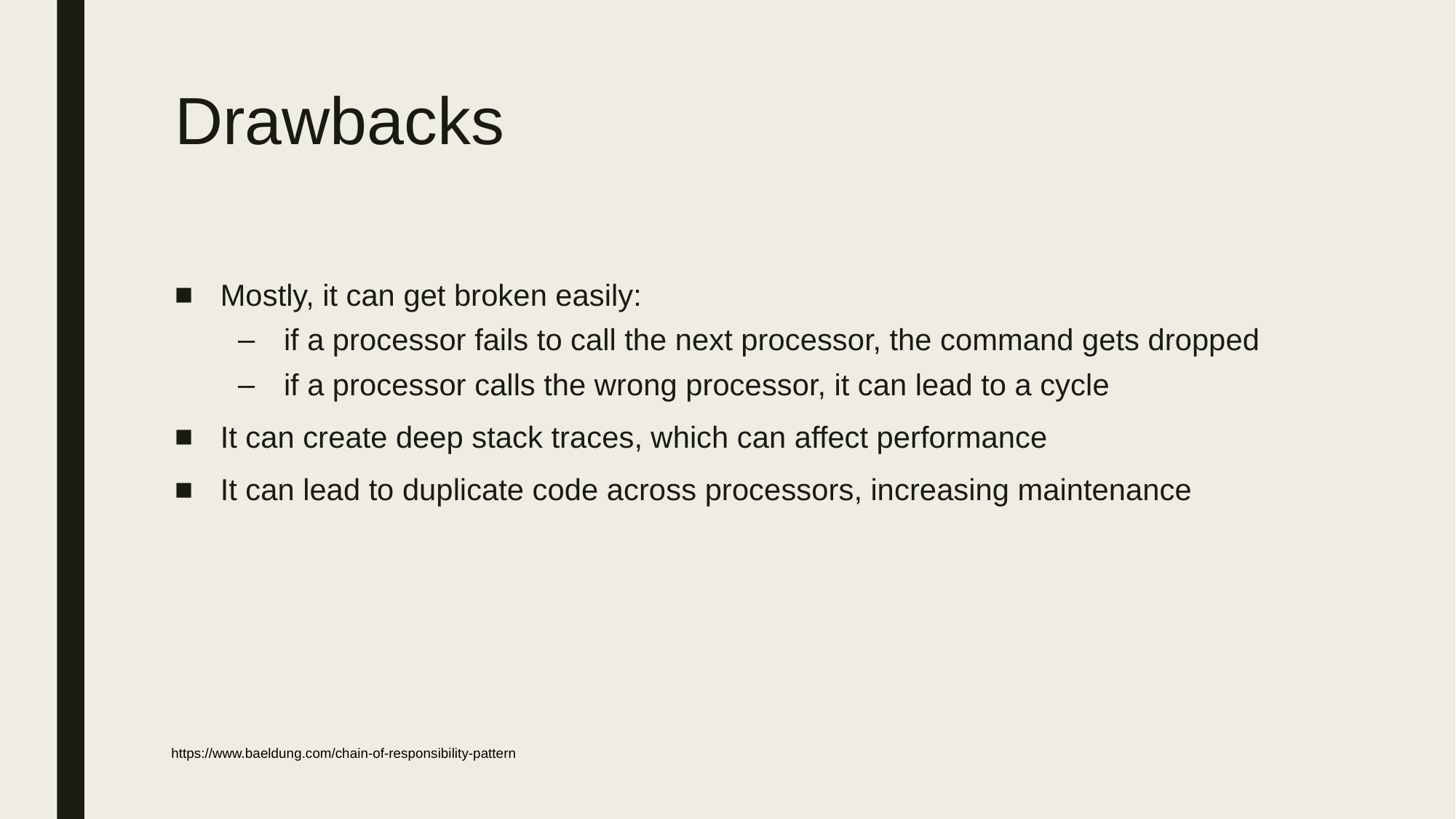

# Drawbacks
Mostly, it can get broken easily:
if a processor fails to call the next processor, the command gets dropped
if a processor calls the wrong processor, it can lead to a cycle
It can create deep stack traces, which can affect performance
It can lead to duplicate code across processors, increasing maintenance
https://www.baeldung.com/chain-of-responsibility-pattern